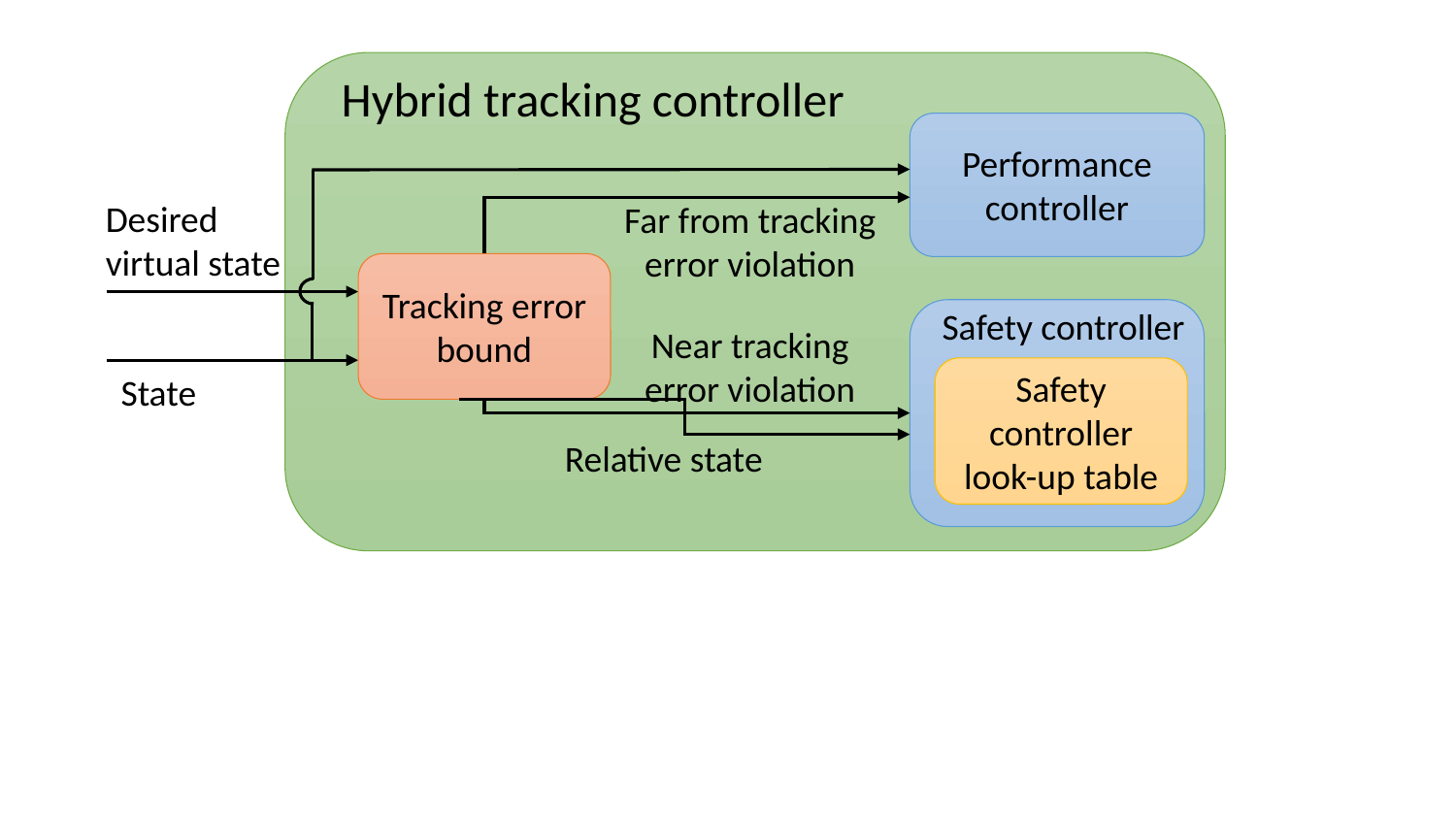

Hybrid tracking controller
Performance controller
Desired virtual state
Far from tracking error violation
Tracking error bound

Safety controller

Near tracking error violation
Safety controller look-up table
State
Relative state